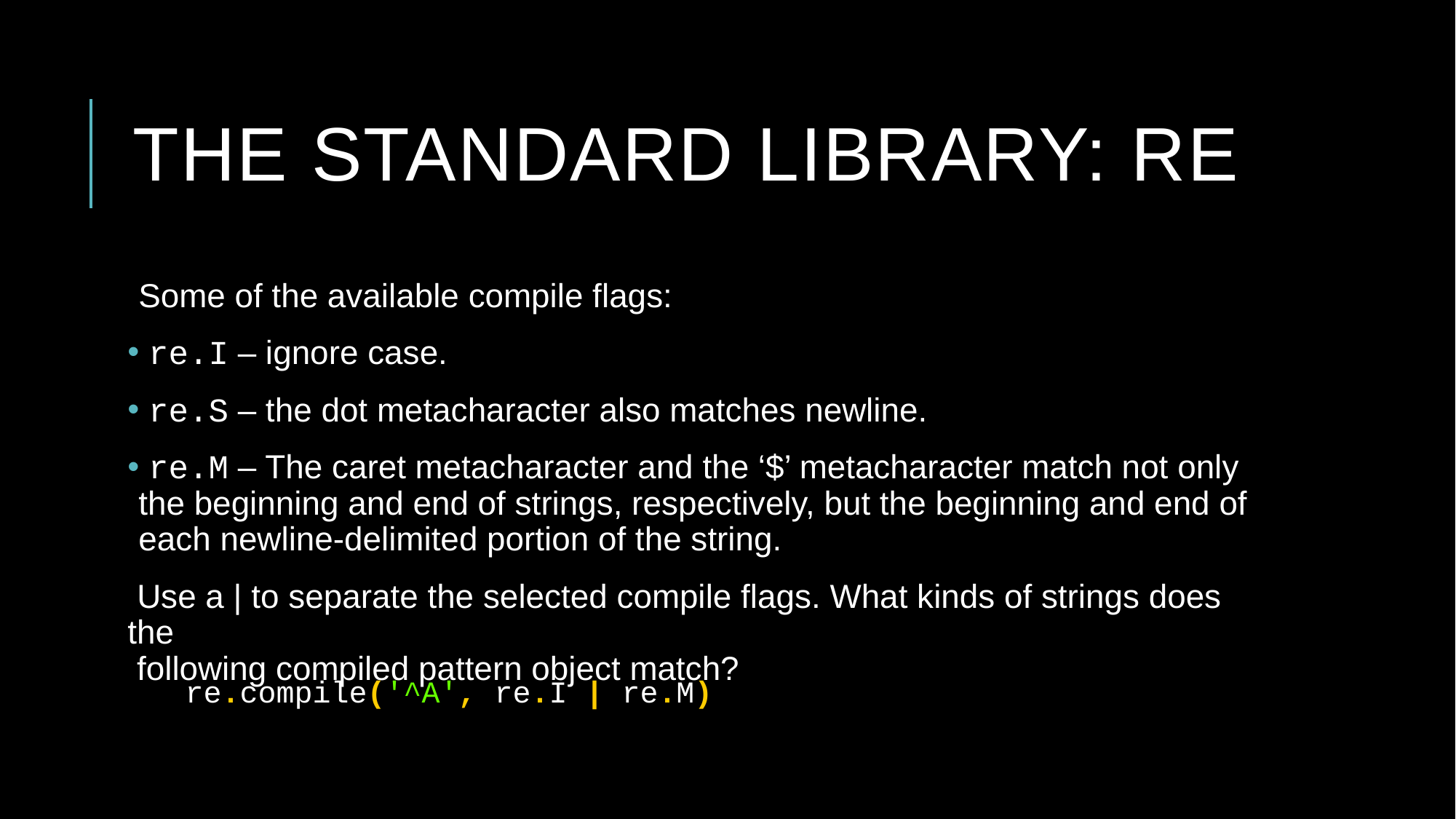

# The standard library: re
Some of the available compile flags:
 re.I – ignore case.
 re.S – the dot metacharacter also matches newline.
 re.M – The caret metacharacter and the ‘$’ metacharacter match not only the beginning and end of strings, respectively, but the beginning and end of each newline-delimited portion of the string.
 Use a | to separate the selected compile flags. What kinds of strings does the
 following compiled pattern object match?
re.compile('^A', re.I | re.M)